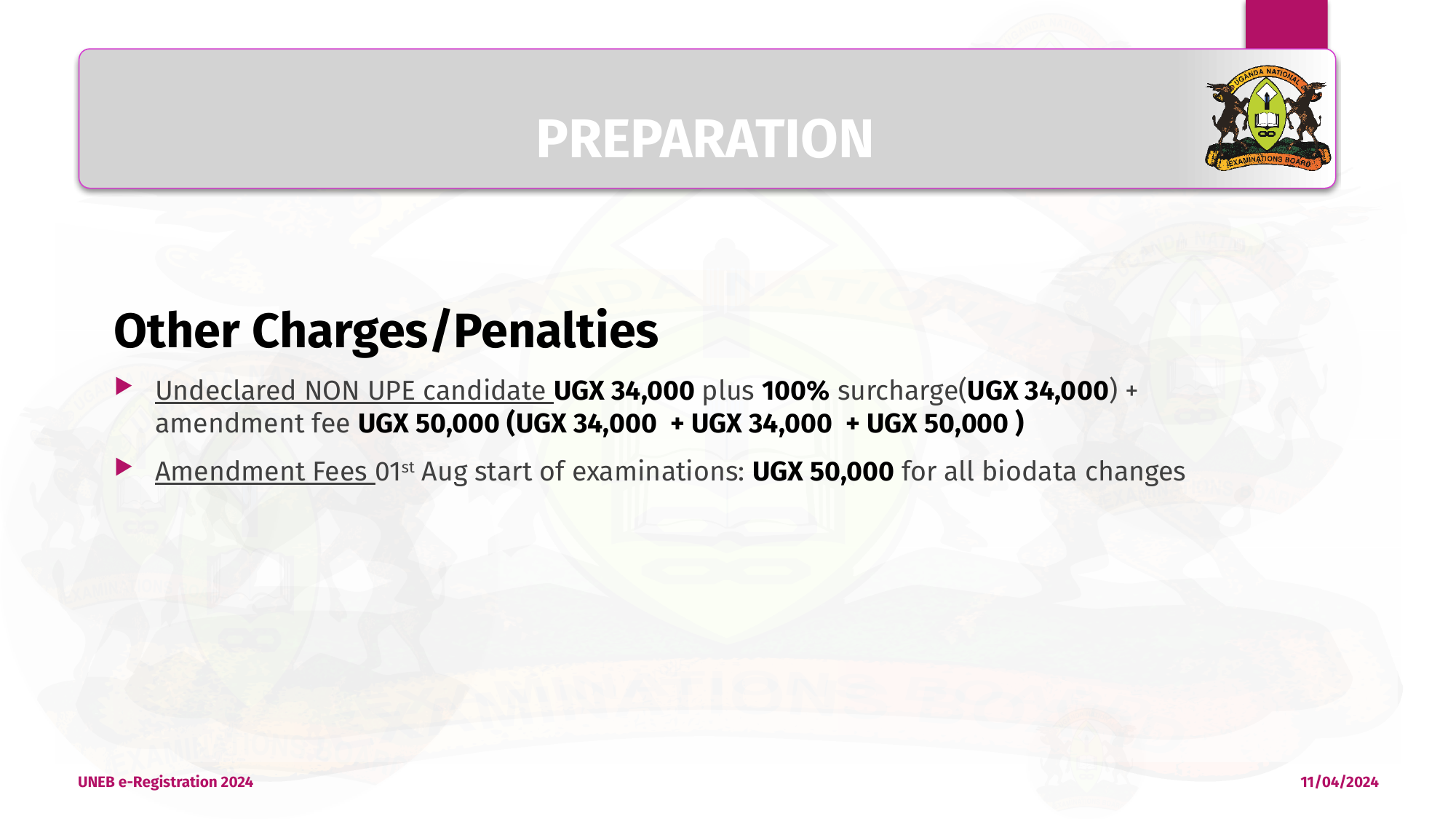

# PREPARATION

Other Charges/Penalties
Undeclared NON UPE candidate UGX 34,000 plus 100% surcharge(UGX 34,000) + amendment fee UGX 50,000 (UGX 34,000  + UGX 34,000  + UGX 50,000 )
Amendment Fees 01st Aug start of examinations: UGX 50,000 for all biodata changes
UNEB e-Registration 2024
11/04/2024